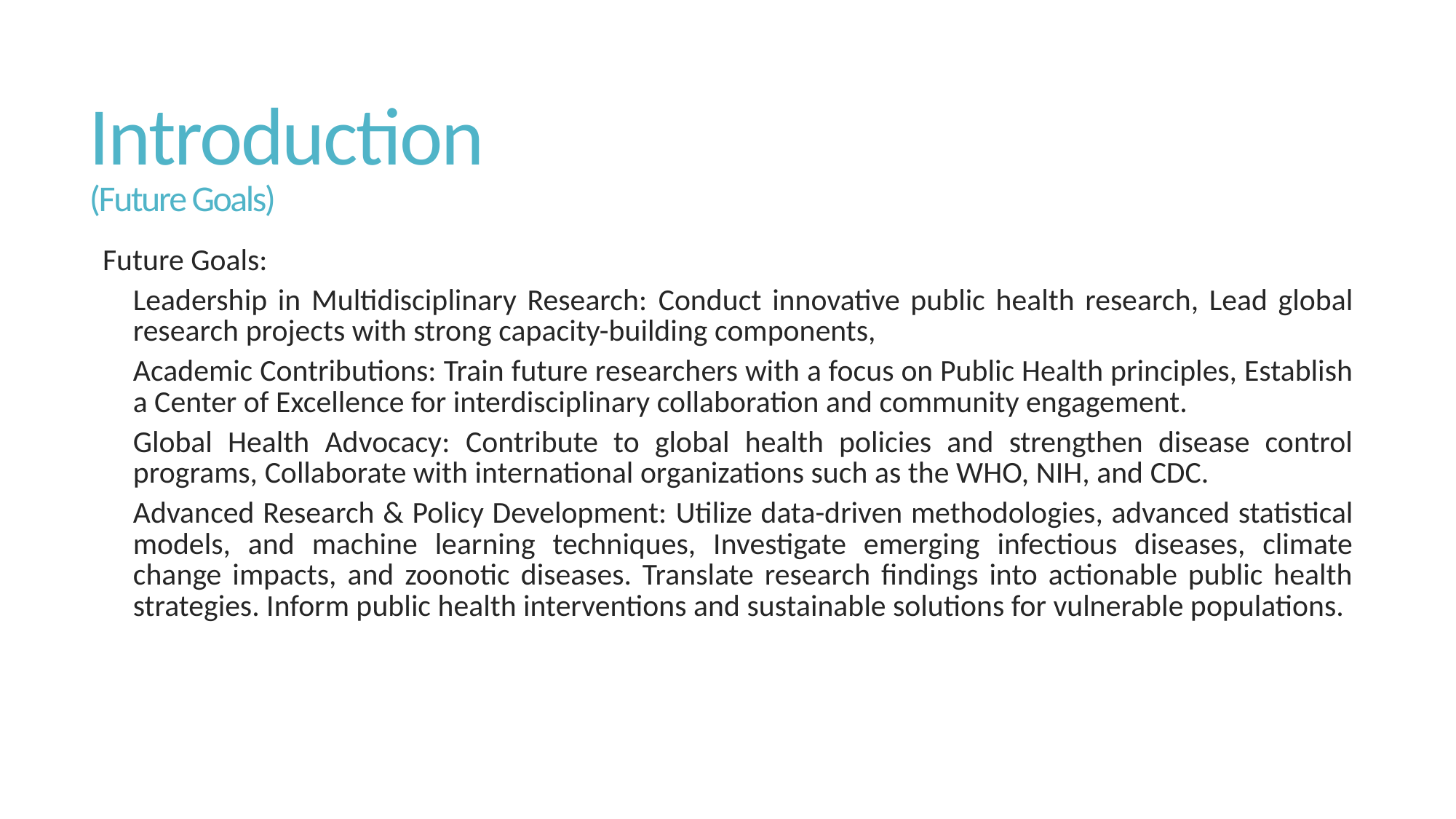

# Introduction (Future Goals)
Future Goals:
Leadership in Multidisciplinary Research: Conduct innovative public health research, Lead global research projects with strong capacity-building components,
Academic Contributions: Train future researchers with a focus on Public Health principles, Establish a Center of Excellence for interdisciplinary collaboration and community engagement.
Global Health Advocacy: Contribute to global health policies and strengthen disease control programs, Collaborate with international organizations such as the WHO, NIH, and CDC.
Advanced Research & Policy Development: Utilize data-driven methodologies, advanced statistical models, and machine learning techniques, Investigate emerging infectious diseases, climate change impacts, and zoonotic diseases. Translate research findings into actionable public health strategies. Inform public health interventions and sustainable solutions for vulnerable populations.